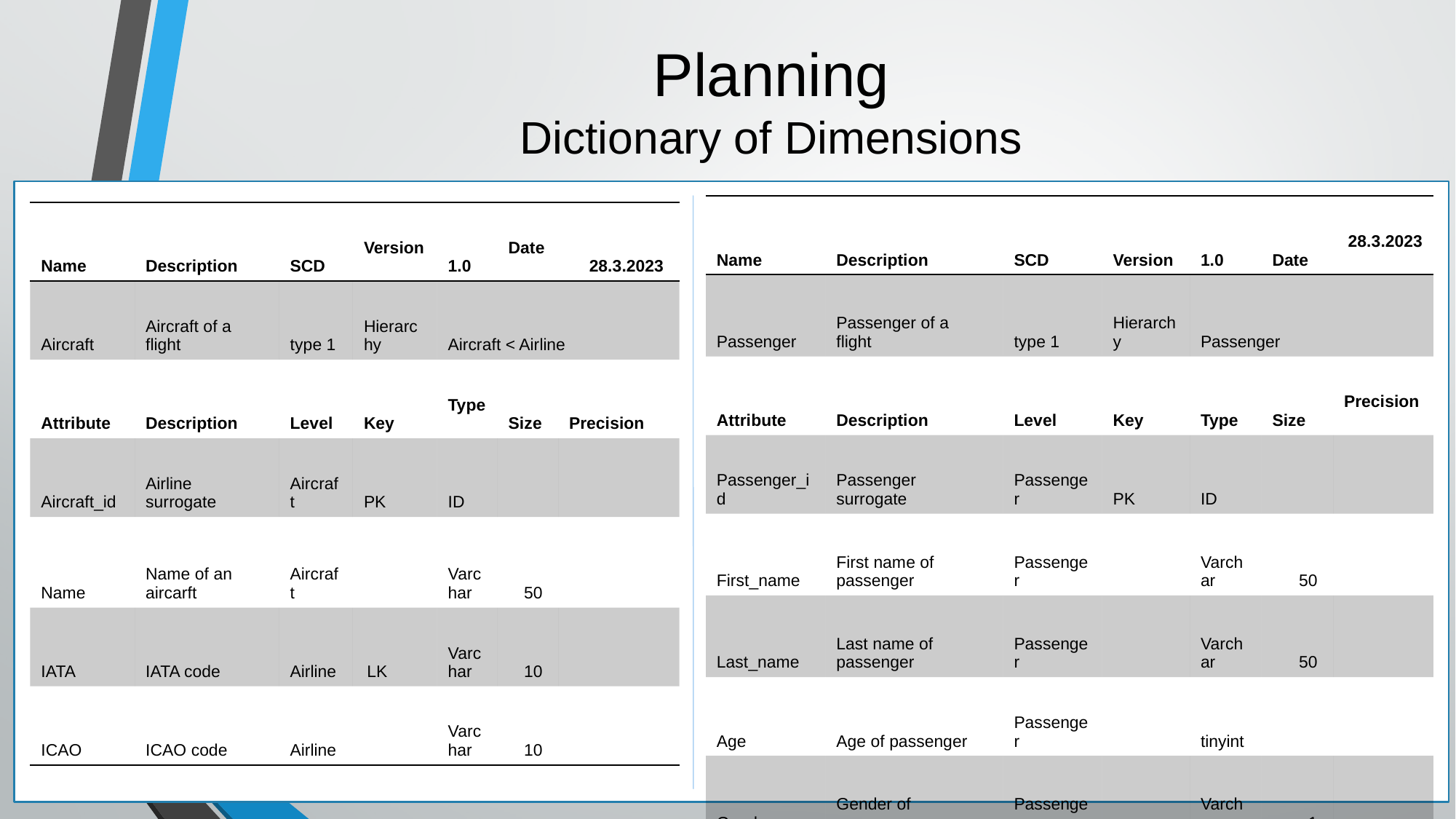

# Planning Dictionary of Dimensions

| Name | Description | SCD | Version | 1.0 | Date | 28.3.2023 |
| --- | --- | --- | --- | --- | --- | --- |
| Passenger | Passenger of a flight | type 1 | Hierarchy | Passenger |  |  |
| Attribute | Description | Level | Key | Type | Size | Precision |
| Passenger\_id | Passenger surrogate | Passenger | PK | ID |  |  |
| First\_name | First name of passenger | Passenger |  | Varchar | 50 |  |
| Last\_name | Last name of passenger | Passenger |  | Varchar | 50 |  |
| Age | Age of passenger | Passenger |  | tinyint |  |  |
| Gender | Gender of passenger | Passenger |  | Varchar | 1 |  |
| Name | Description | SCD | Version | 1.0 | Date | 28.3.2023 |
| --- | --- | --- | --- | --- | --- | --- |
| Aircraft | Aircraft of a flight | type 1 | Hierarchy | Aircraft < Airline |  |  |
| Attribute | Description | Level | Key | Type | Size | Precision |
| Aircraft\_id | Airline surrogate | Aircraft | PK | ID |  |  |
| Name | Name of an aircarft | Aircraft |  | Varchar | 50 |  |
| IATA | IATA code | Airline | LK | Varchar | 10 |  |
| ICAO | ICAO code | Airline |  | Varchar | 10 |  |